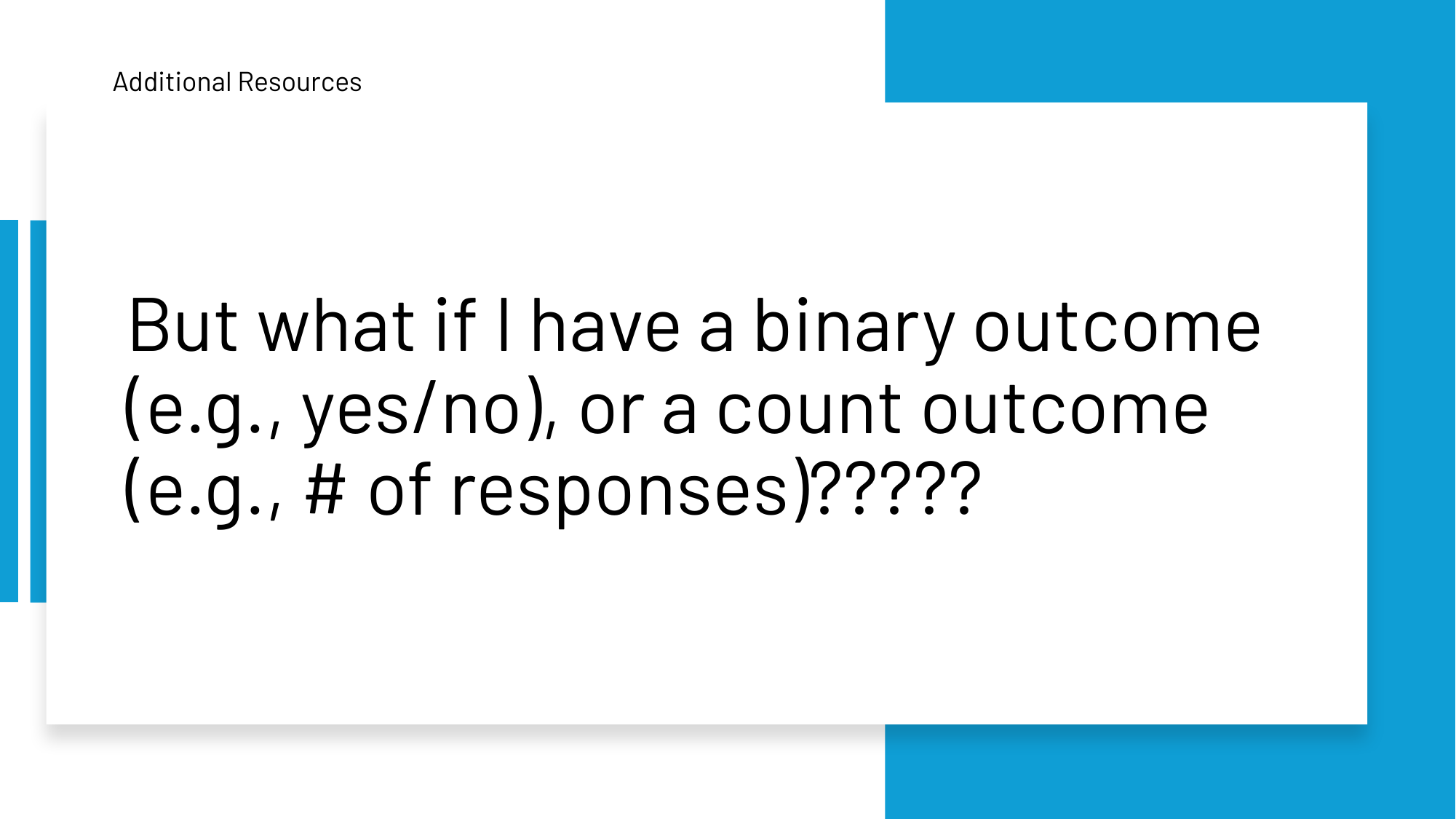

Additional Resources

# But what if I have a binary outcome (e.g., yes/no), or a count outcome (e.g., # of responses)?????